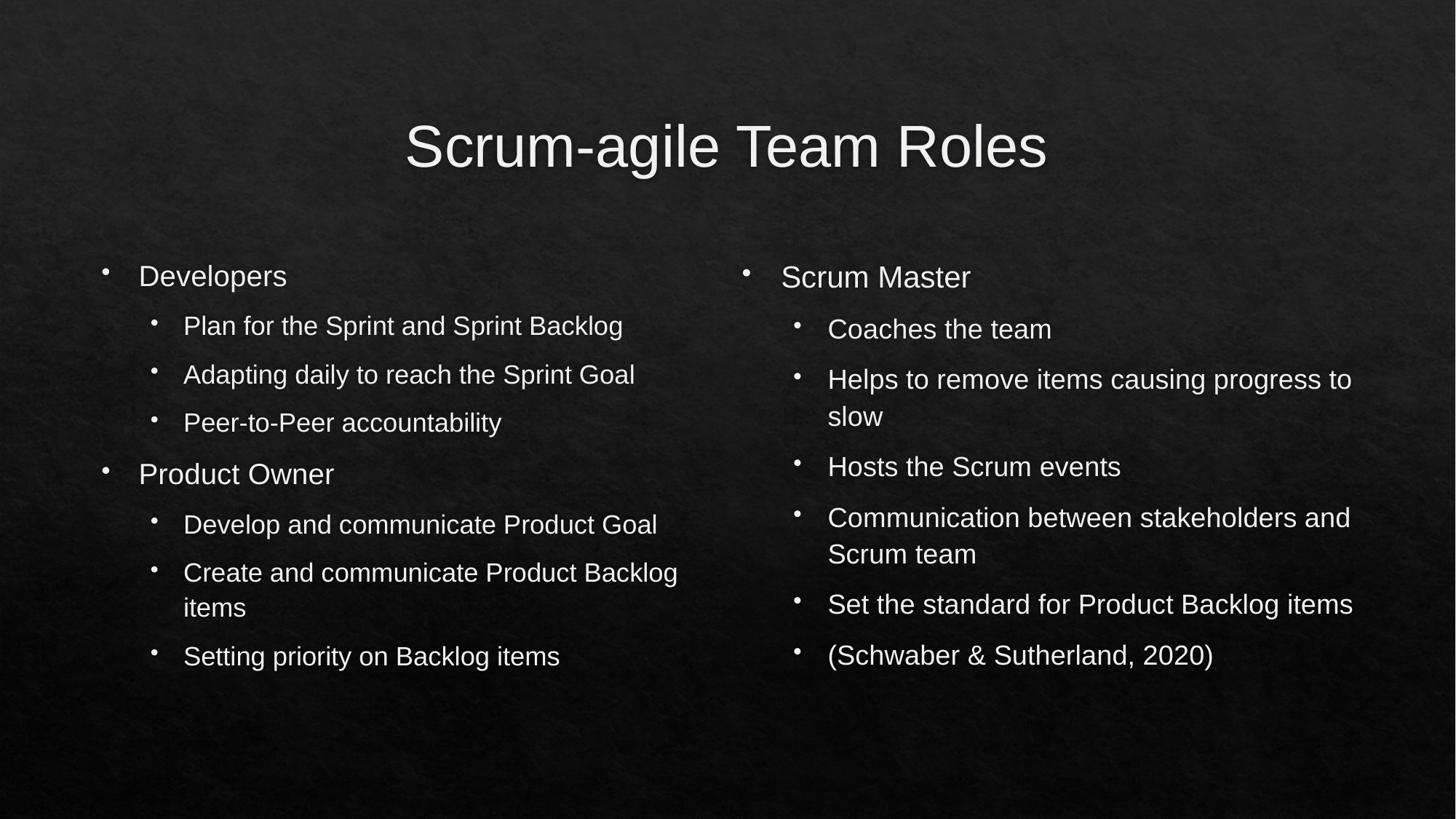

# Scrum-agile Team Roles
Developers
Plan for the Sprint and Sprint Backlog
Adapting daily to reach the Sprint Goal
Peer-to-Peer accountability
Product Owner
Develop and communicate Product Goal
Create and communicate Product Backlog items
Setting priority on Backlog items
Scrum Master
Coaches the team
Helps to remove items causing progress to slow
Hosts the Scrum events
Communication between stakeholders and Scrum team
Set the standard for Product Backlog items
(Schwaber & Sutherland, 2020)